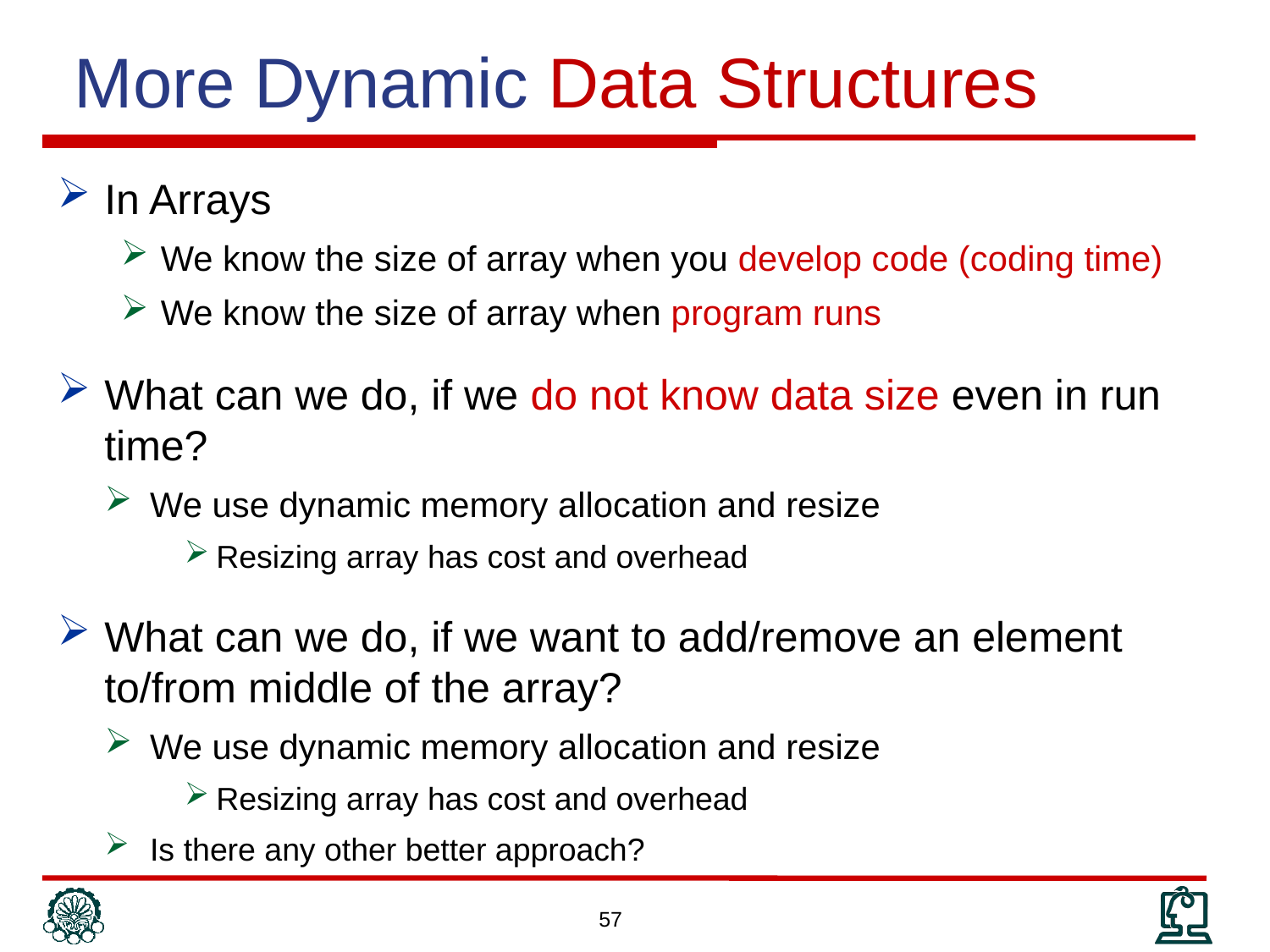

More Dynamic Data Structures
In Arrays
We know the size of array when you develop code (coding time)
We know the size of array when program runs
What can we do, if we do not know data size even in run time?
We use dynamic memory allocation and resize
Resizing array has cost and overhead
What can we do, if we want to add/remove an element to/from middle of the array?
We use dynamic memory allocation and resize
Resizing array has cost and overhead
Is there any other better approach?

57